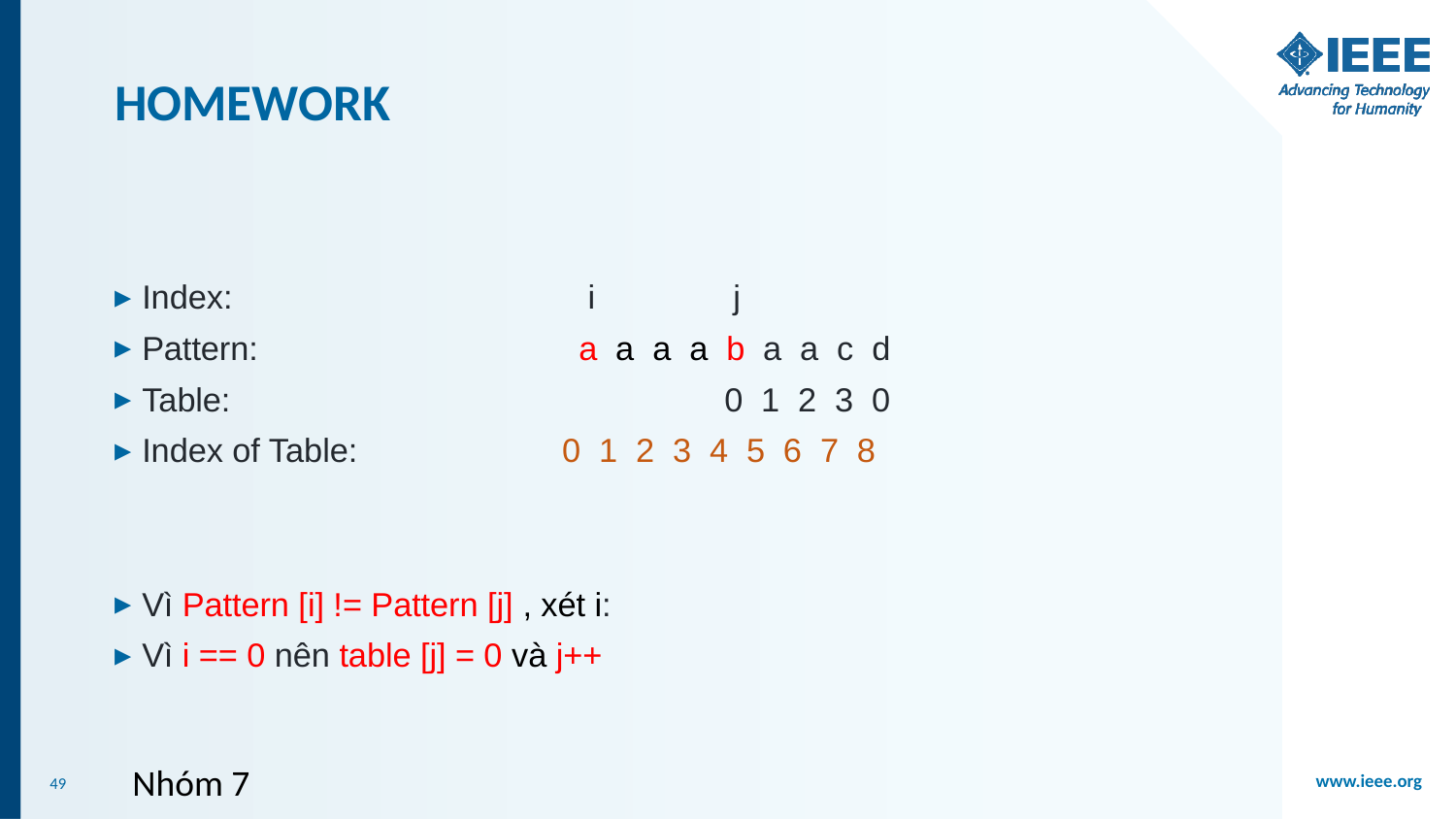

# HOMEWORK

Index:			 i               j
Pattern:			a  a  a  a  b  a  a  c  d
Table:				0  1  2  3  0
Index of Table:	              0  1  2  3  4  5  6  7  8

Vì Pattern [i] != Pattern [j] , xét i:
Vì i == 0 nên table [j] = 0 và j++
Nhóm 7
49